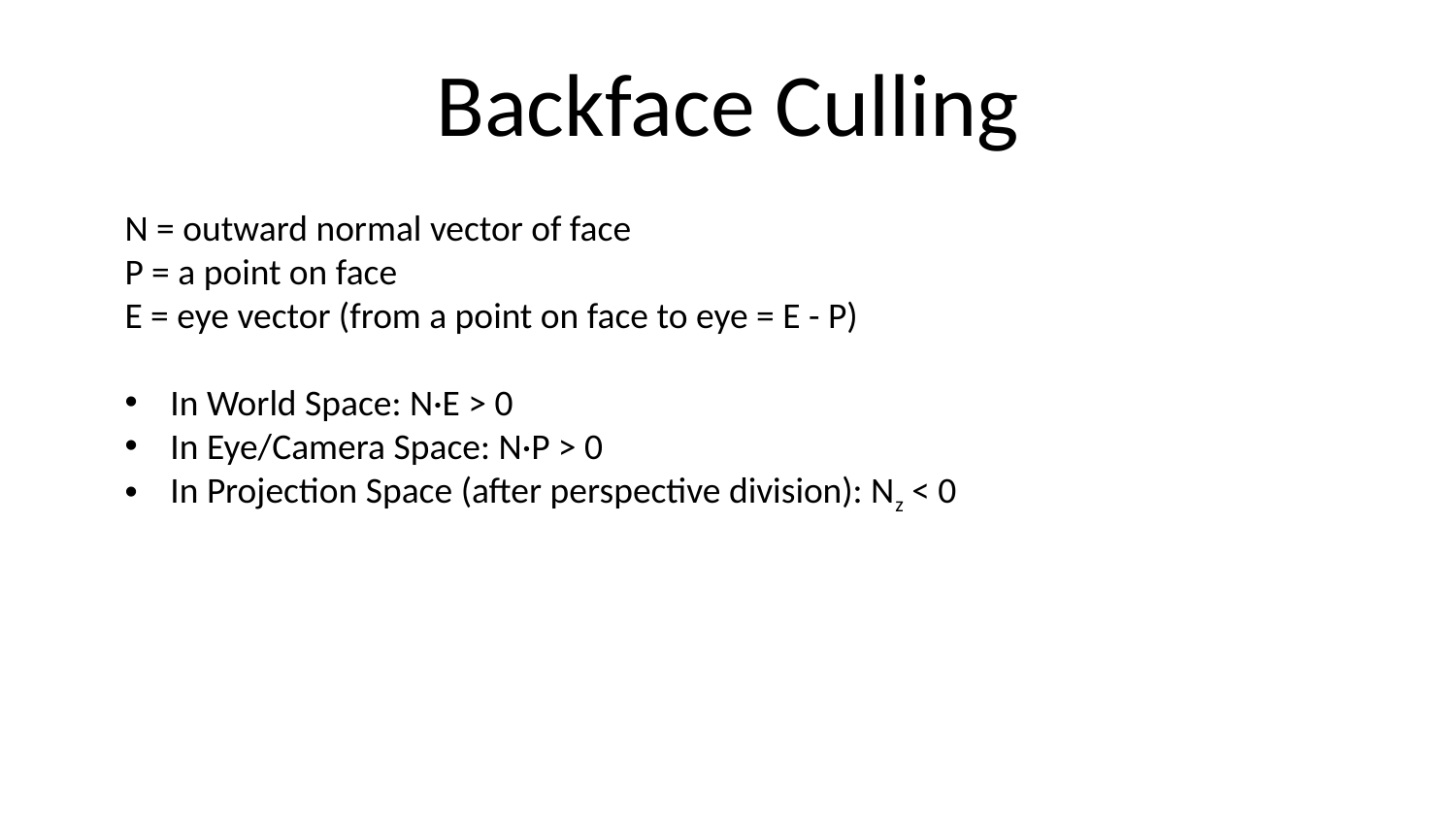

# Backface Culling
N = outward normal vector of face
P = a point on face
E = eye vector (from a point on face to eye = E - P)

In World Space: N·E > 0
In Eye/Camera Space: N·P > 0
In Projection Space (after perspective division): Nz < 0